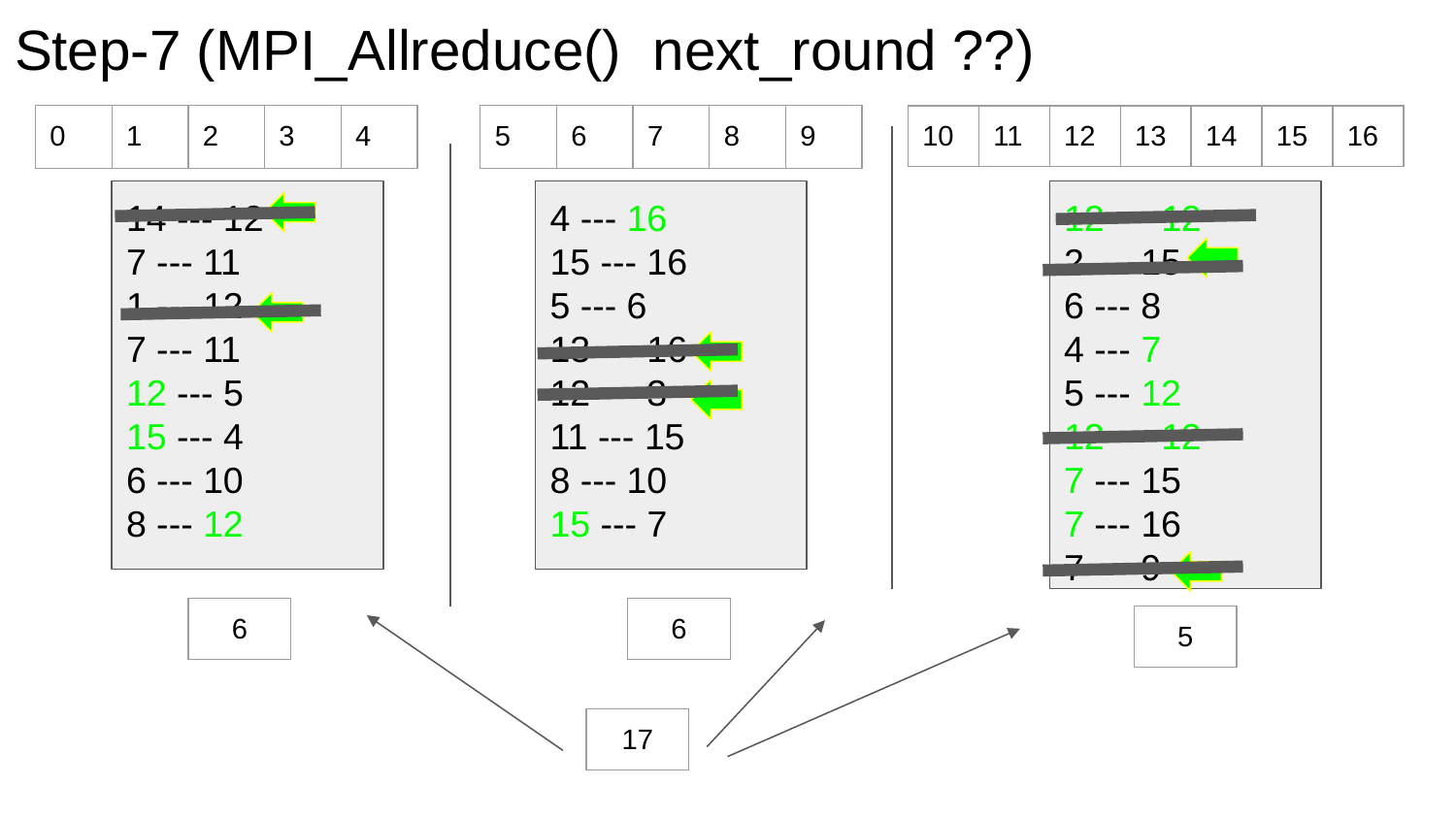

# Step-7 (MPI_Allreduce()  next_round ??)

| 5 | 6 | 7 | 8 | 9 |
| --- | --- | --- | --- | --- |
| 0 | 1 | 2 | 3 | 4 |
| --- | --- | --- | --- | --- |
| 10 | 11 | 12 | 13 | 14 | 15 | 16 |
| --- | --- | --- | --- | --- | --- | --- |
14 --- 12
7 --- 11
1 --- 12
7 --- 11
12 --- 5
15 --- 4
6 --- 10
8 --- 12
4 --- 16
15 --- 16
5 --- 6
13 --- 16
12 --- 3
11 --- 15
8 --- 10
15 --- 7
12 --- 12
2 --- 15
6 --- 8
4 --- 7
5 --- 12
12 --- 12
7 --- 15
7 --- 16
7 --- 9

| 6 |
| --- |
| 6 |
| --- |
| 5 |
| --- |
| 17 |
| --- |